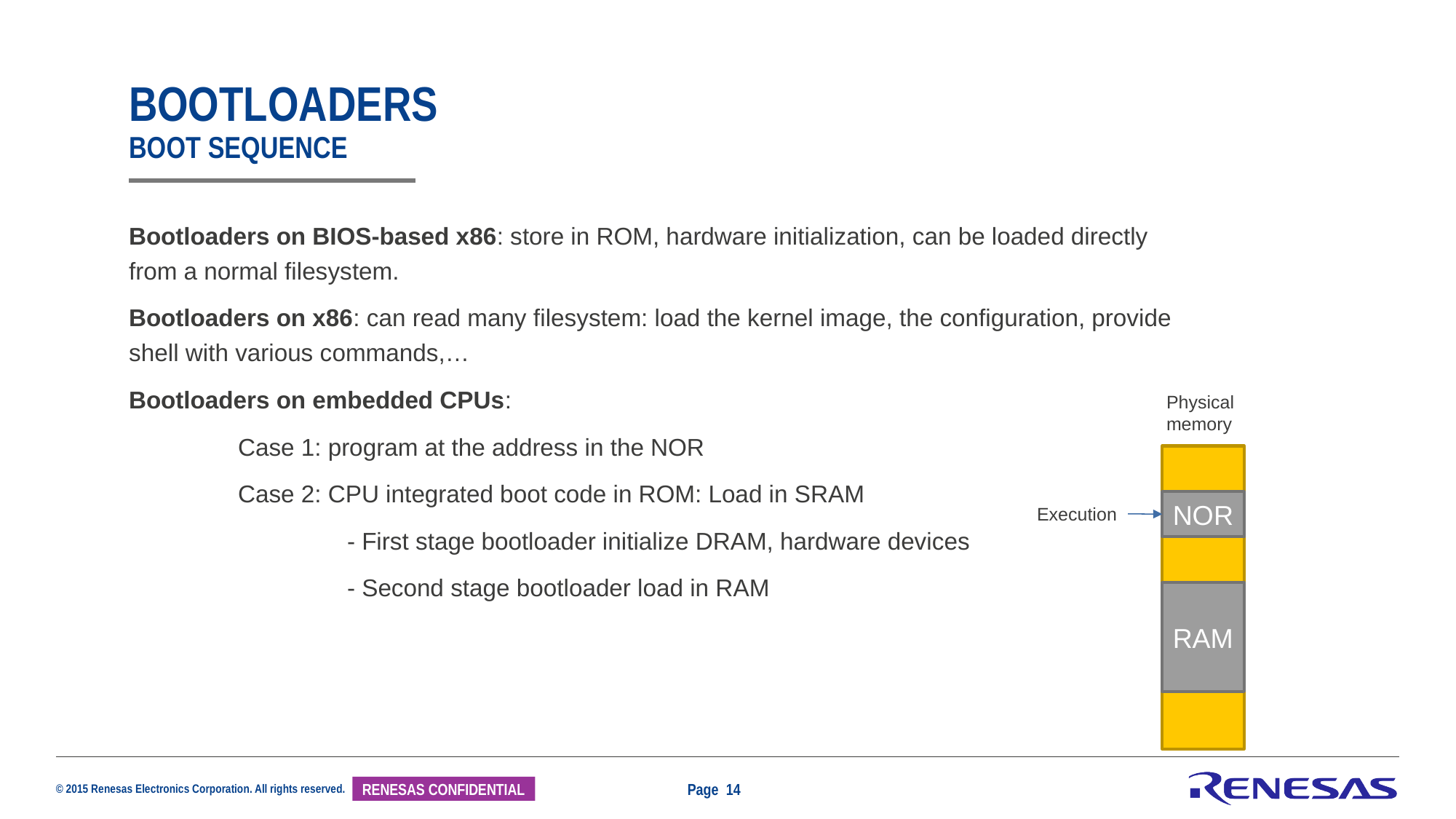

# Bootloaders Boot sequence
Bootloaders on BIOS-based x86: store in ROM, hardware initialization, can be loaded directly from a normal filesystem.
Bootloaders on x86: can read many filesystem: load the kernel image, the configuration, provide shell with various commands,…
Bootloaders on embedded CPUs:
	Case 1: program at the address in the NOR
	Case 2: CPU integrated boot code in ROM: Load in SRAM
		- First stage bootloader initialize DRAM, hardware devices
		- Second stage bootloader load in RAM
Physical
memory

NOR
Execution
RAM
Page  14